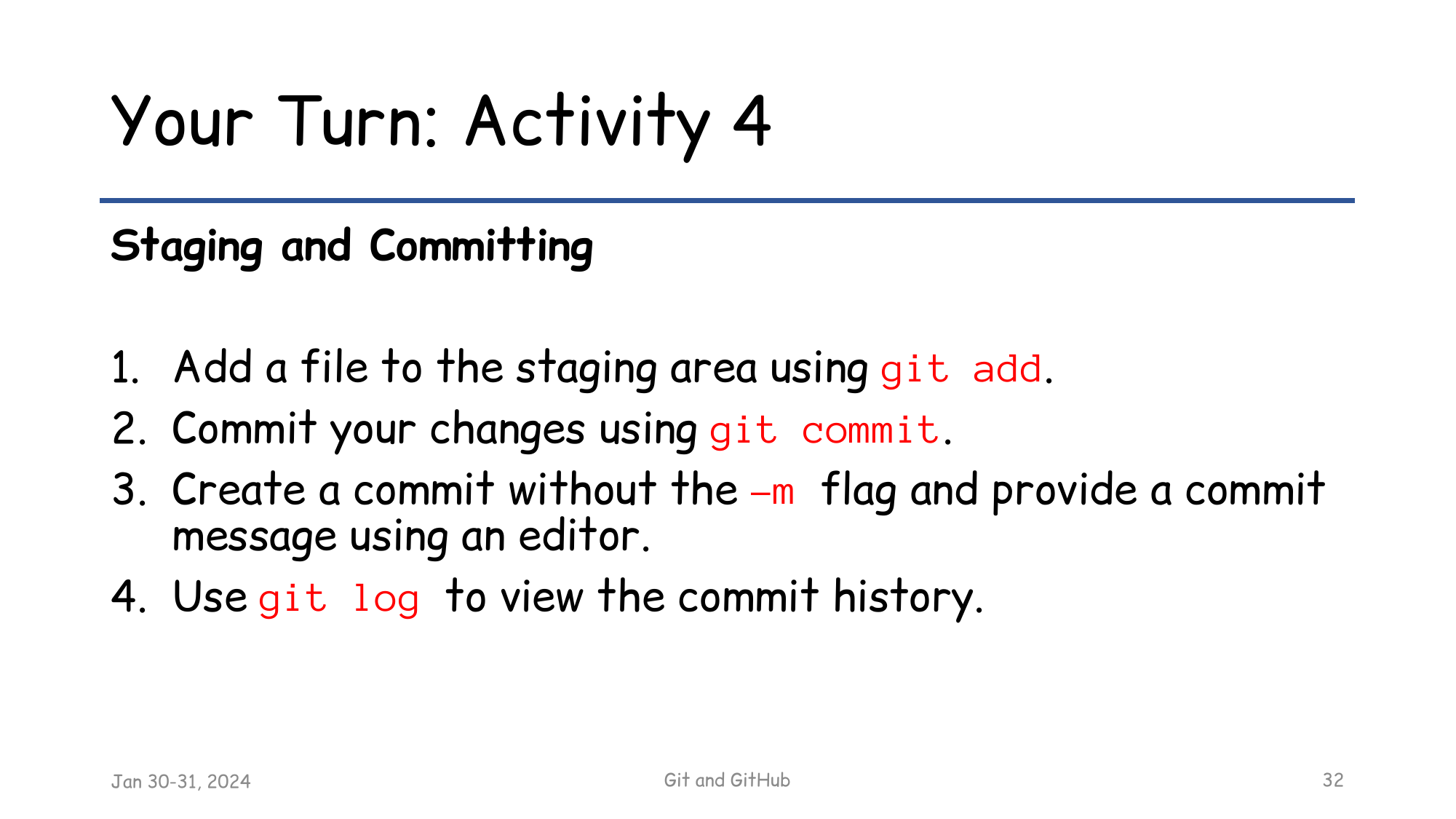

# Your Turn: Activity 4
Staging and Committing

Add a file to the staging area using git add.
Commit your changes using git commit.
Create a commit without the -m flag and provide a commit message using an editor.
Use git log to view the commit history.
Jan 30-31, 2024
Git and GitHub
32